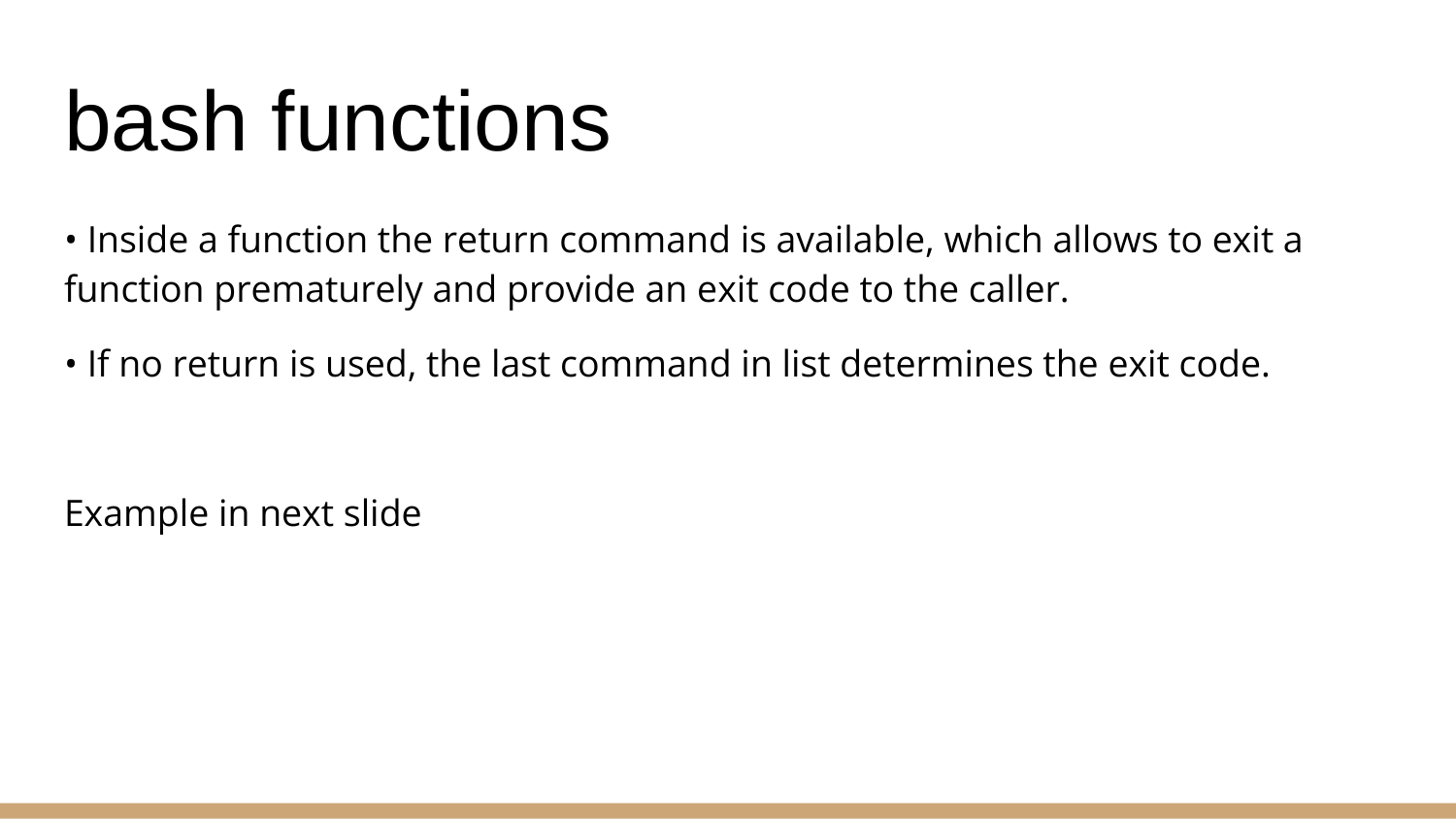

# bash functions
• Inside a function the return command is available, which allows to exit a function prematurely and provide an exit code to the caller.
• If no return is used, the last command in list determines the exit code.

Example in next slide